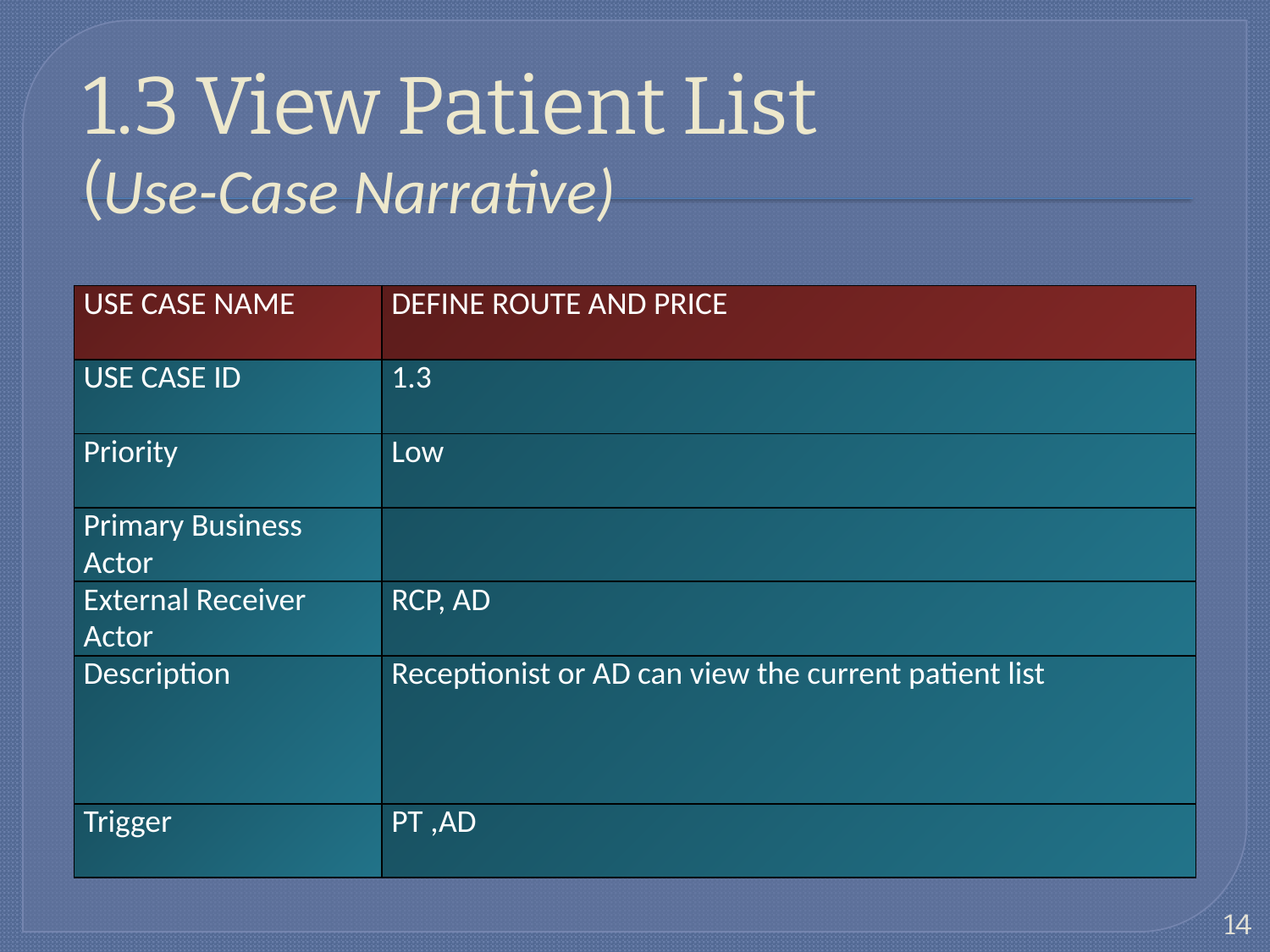

# 1.3 View Patient List (Use-Case Narrative)
| USE CASE NAME | DEFINE ROUTE AND PRICE |
| --- | --- |
| USE CASE ID | 1.3 |
| Priority | Low |
| Primary Business Actor |  |
| External Receiver Actor | RCP, AD |
| Description | Receptionist or AD can view the current patient list |
| Trigger | PT ,AD |
14